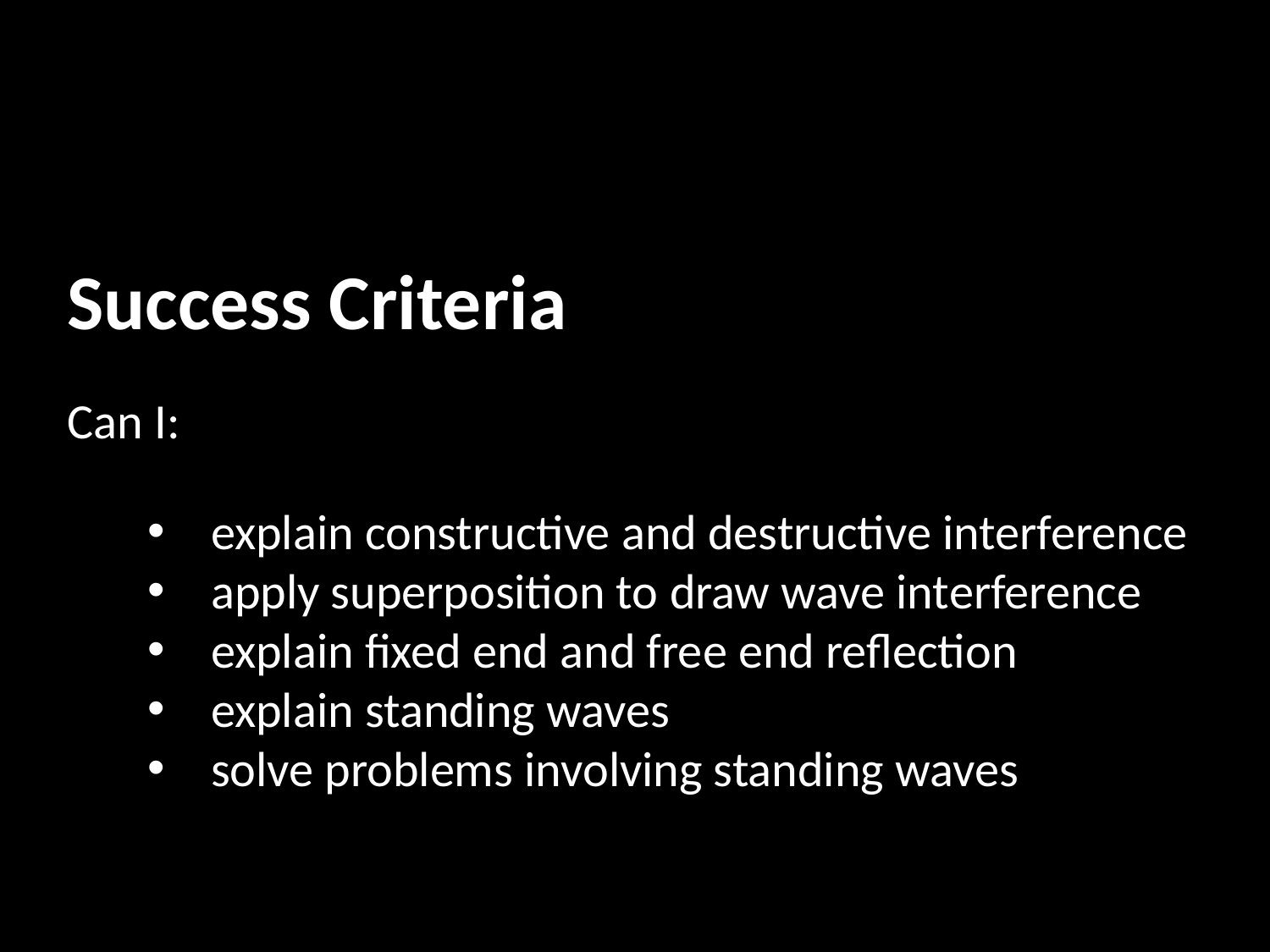

Success Criteria
Can I:
explain constructive and destructive interference
apply superposition to draw wave interference
explain fixed end and free end reflection
explain standing waves
solve problems involving standing waves